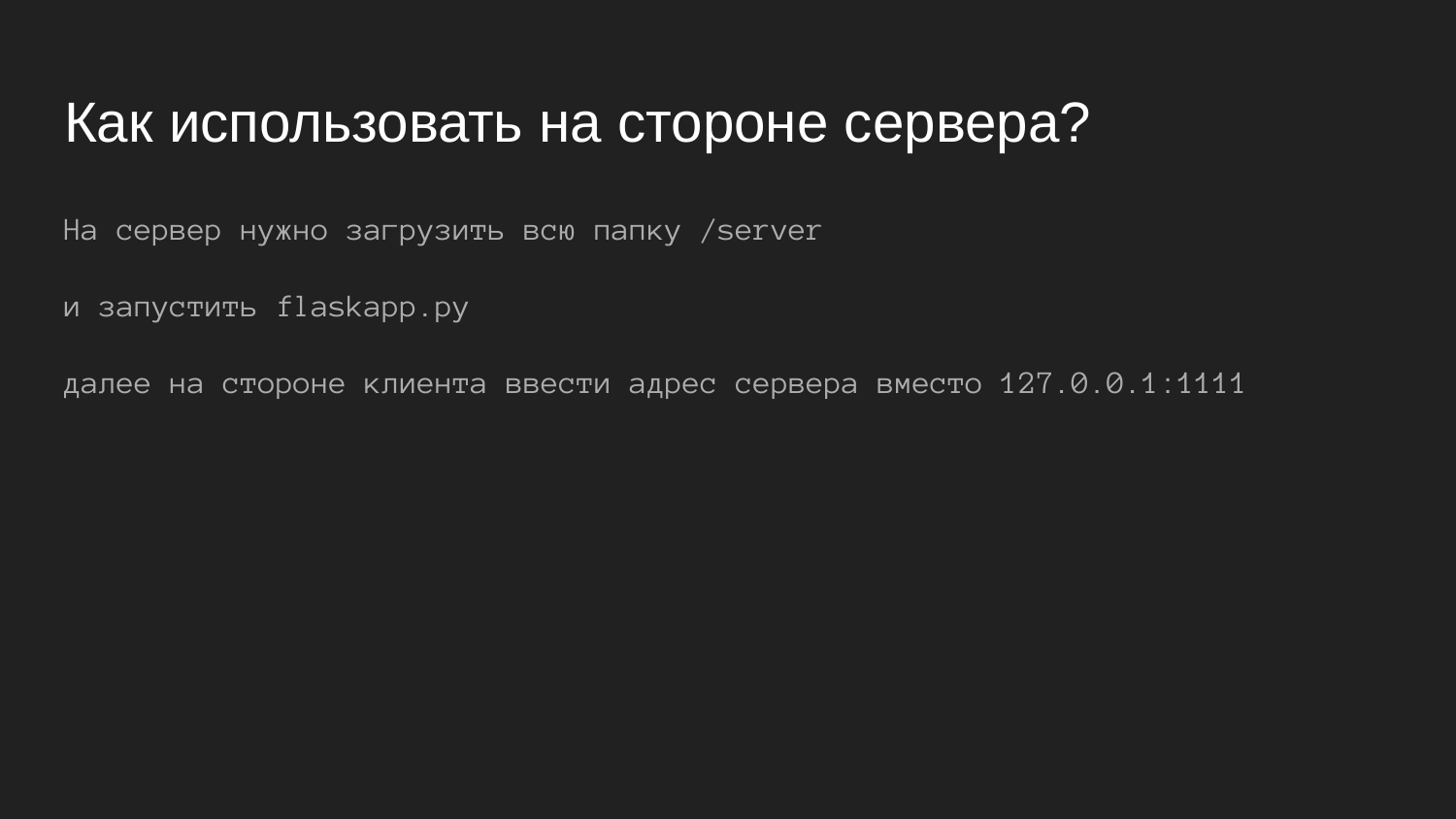

# Как использовать на стороне сервера?
На сервер нужно загрузить всю папку /server
и запустить flaskapp.py
далее на стороне клиента ввести адрес сервера вместо 127.0.0.1:1111